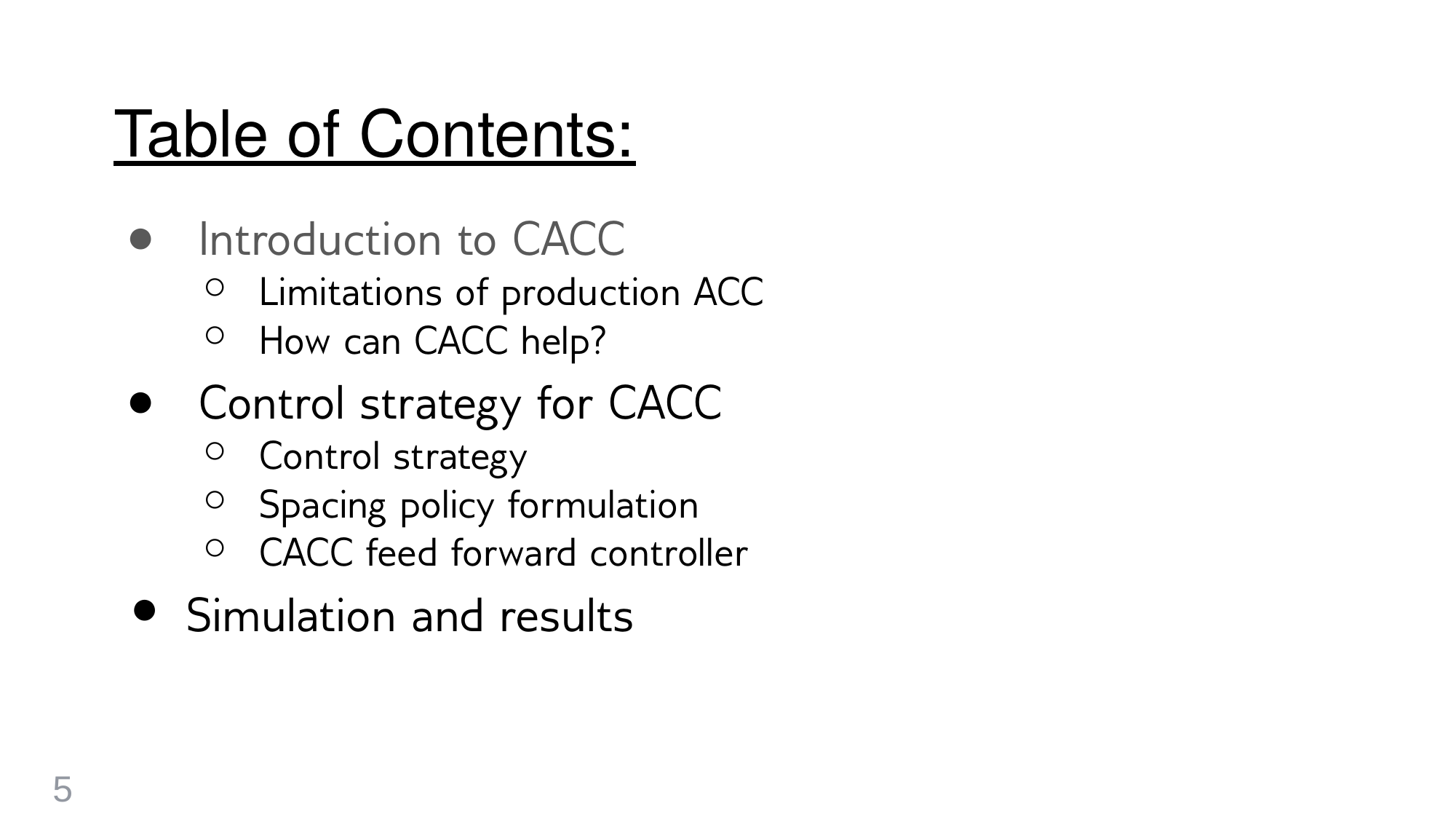

# Table of Contents:
Introduction to CACC
Limitations of production ACC
How can CACC help?
Control strategy for CACC
Control strategy
Spacing policy formulation
CACC feed forward controller
Simulation and results

5